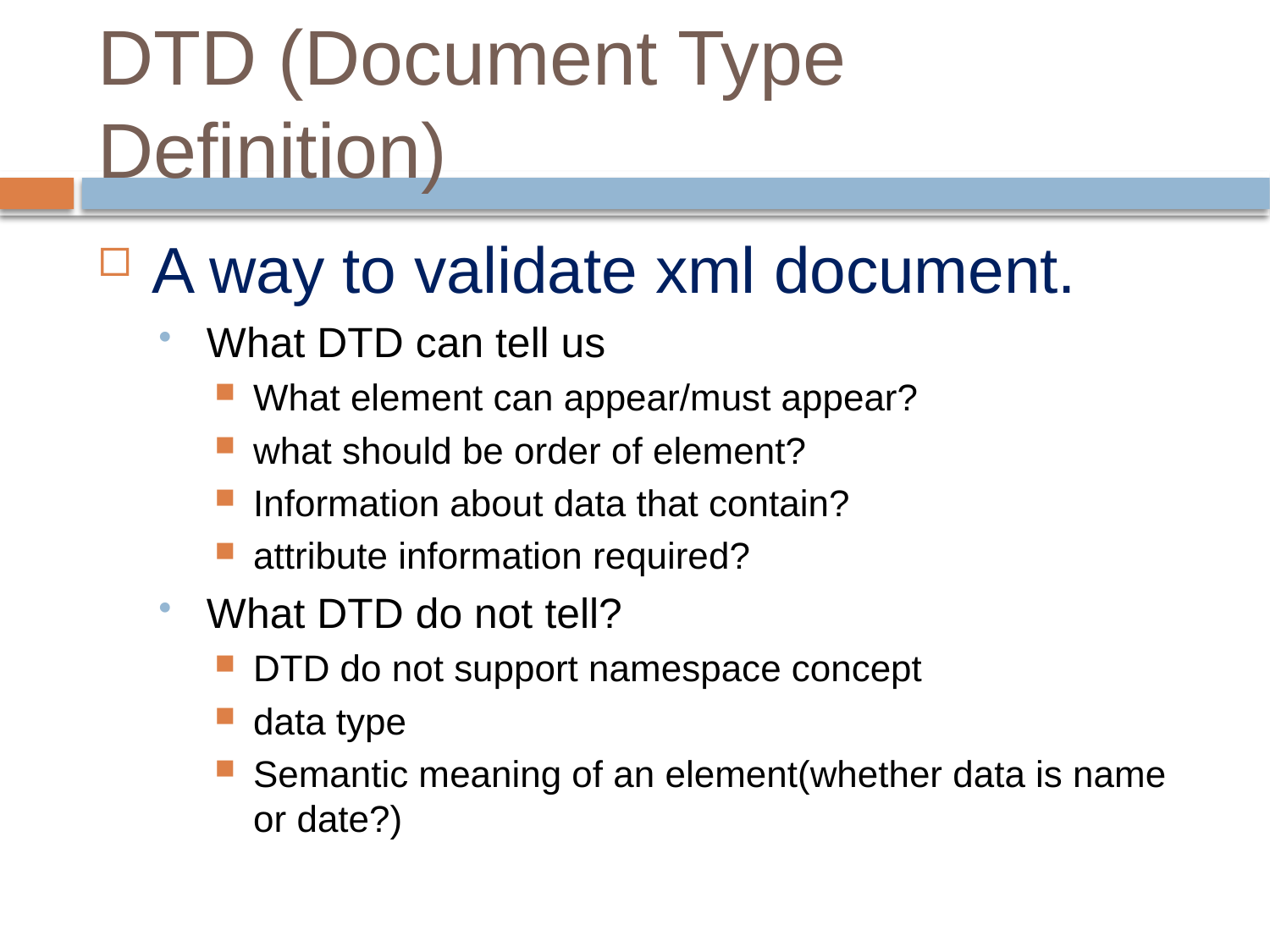

DTD (Document Type Definition)
A way to validate xml document.
What DTD can tell us
What element can appear/must appear?
what should be order of element?
Information about data that contain?
attribute information required?
What DTD do not tell?
DTD do not support namespace concept
data type
Semantic meaning of an element(whether data is name or date?)